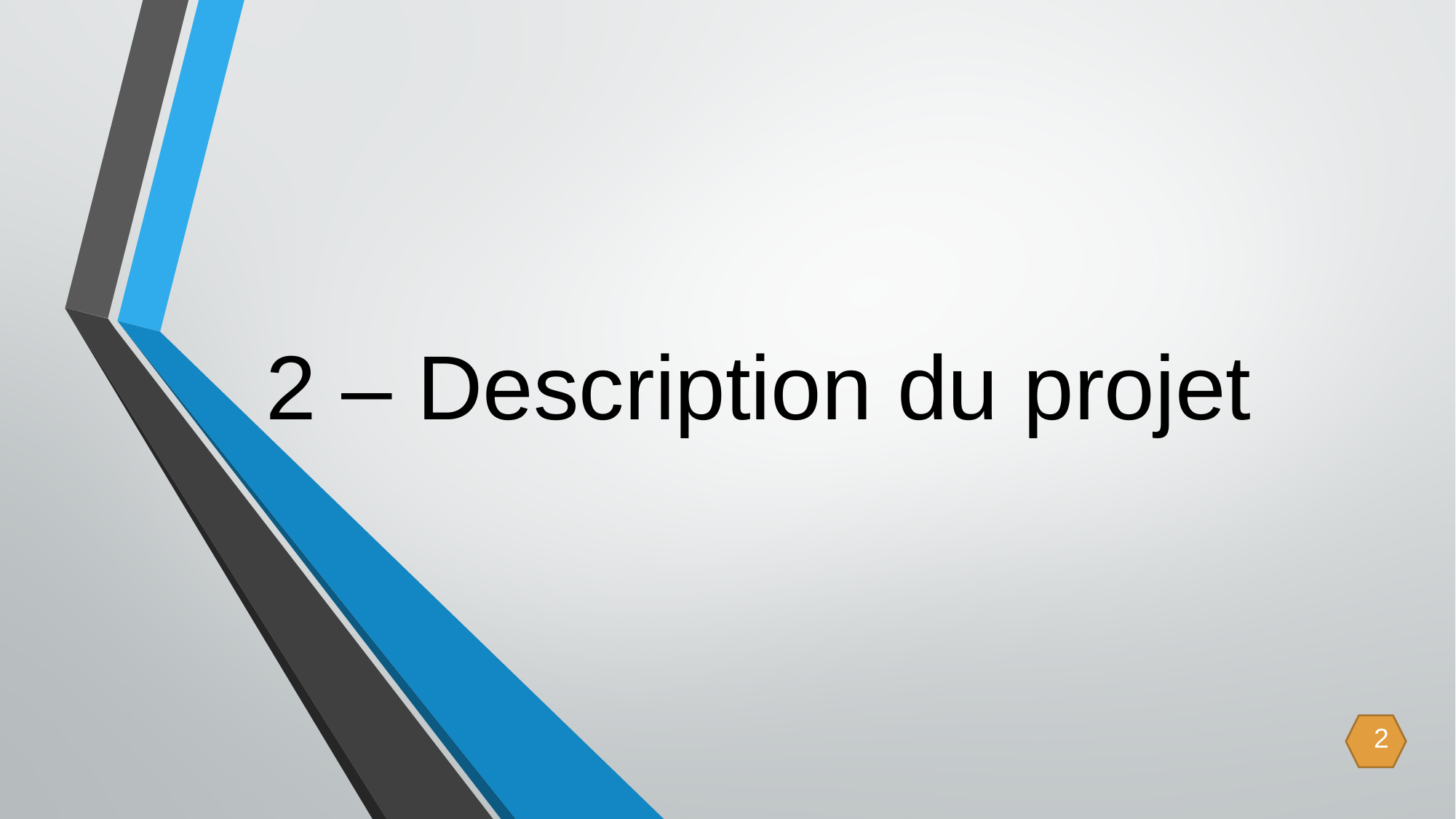

# 2 – Description du projet

2